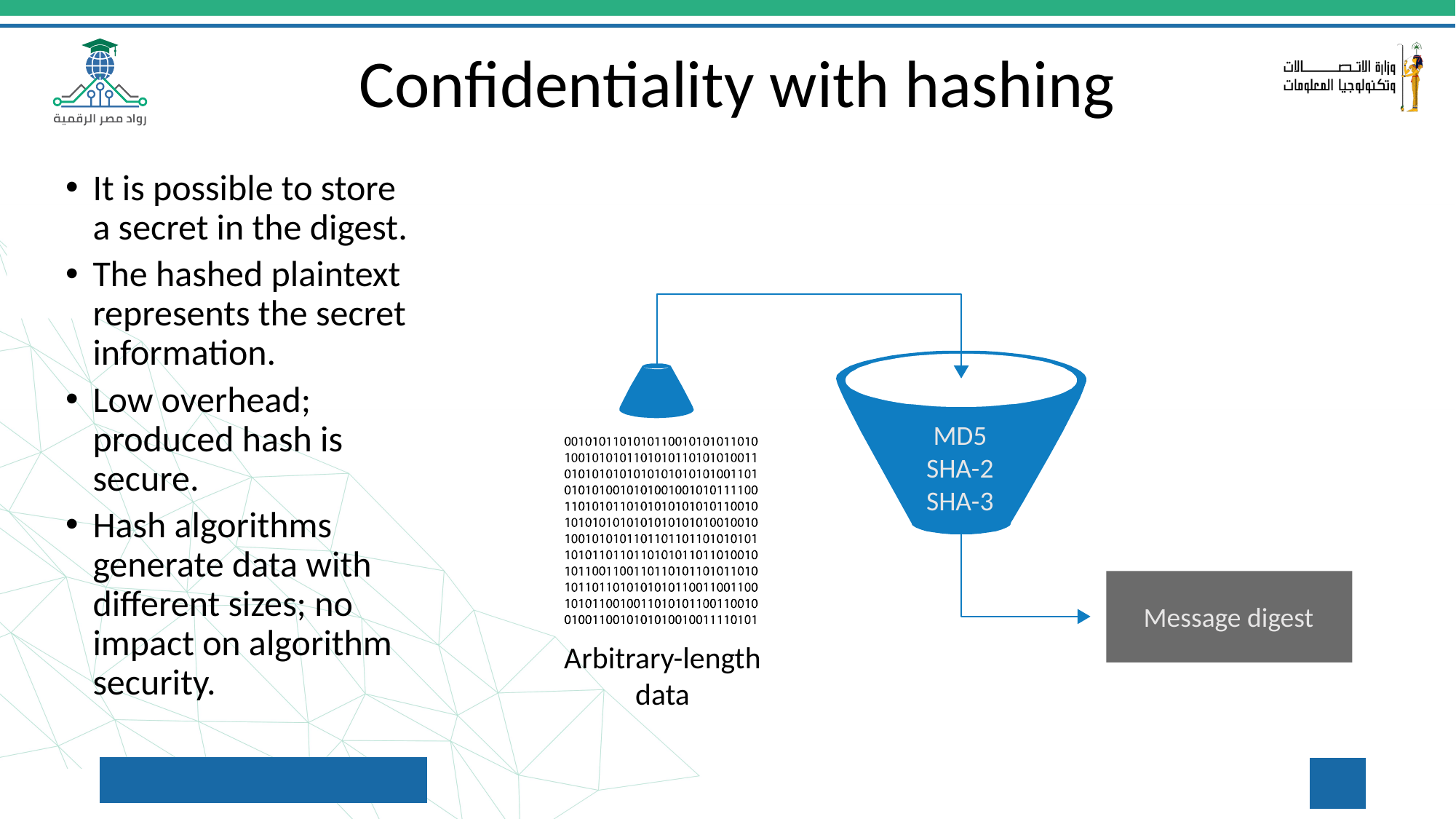

Confidentiality with hashing
It is possible to store a secret in the digest.
The hashed plaintext represents the secret information.
Low overhead; produced hash is secure.
Hash algorithms generate data with different sizes; no impact on algorithm security.

MD5
SHA-2
SHA-3
Message digest
Arbitrary-length
data